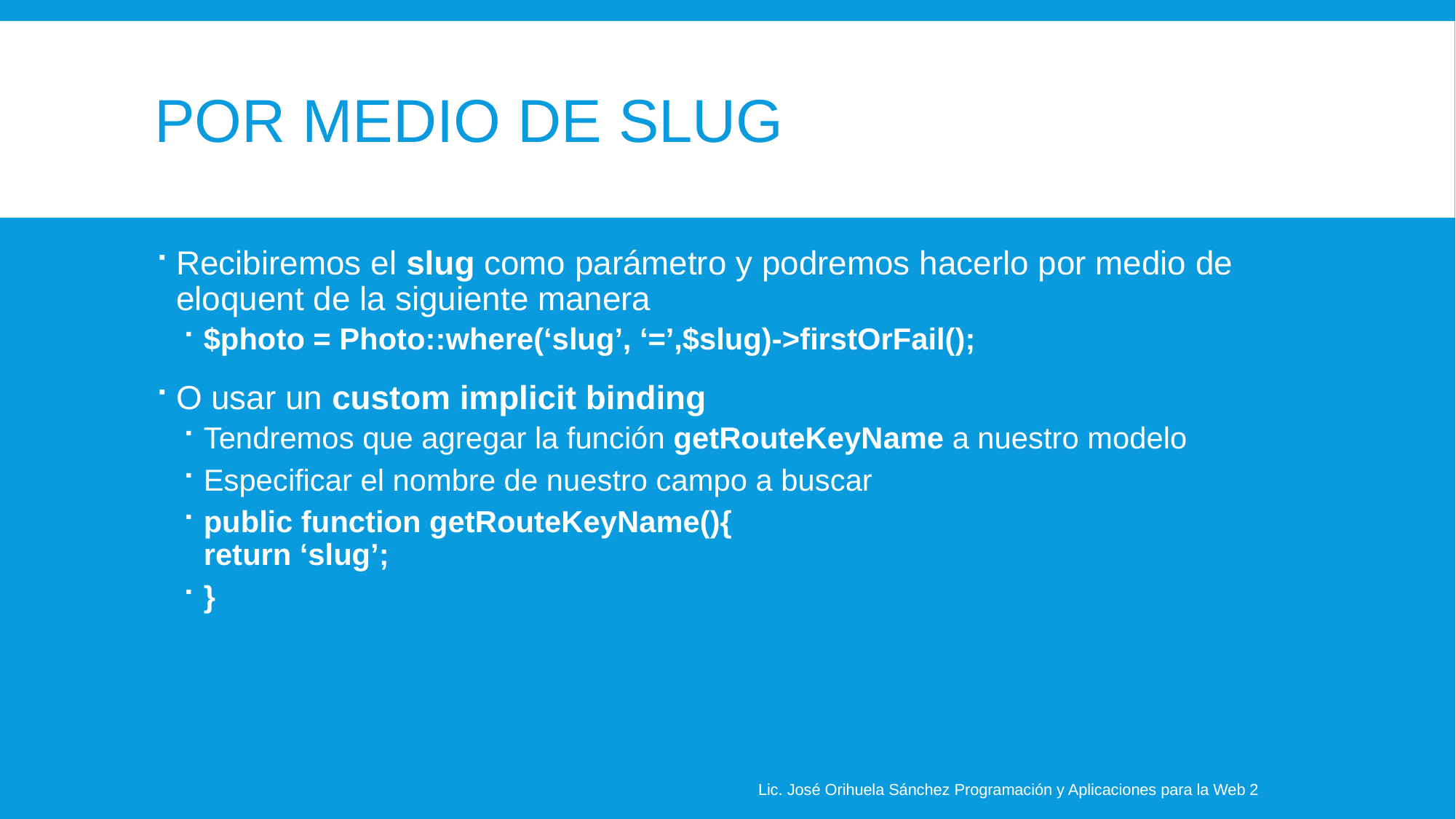

# Por medio de Slug
Recibiremos el slug como parámetro y podremos hacerlo por medio de eloquent de la siguiente manera
$photo = Photo::where(‘slug’, ‘=’,$slug)->firstOrFail();
O usar un custom implicit binding
Tendremos que agregar la función getRouteKeyName a nuestro modelo
Especificar el nombre de nuestro campo a buscar
public function getRouteKeyName(){
return ‘slug’;
}
Lic. José Orihuela Sánchez Programación y Aplicaciones para la Web 2